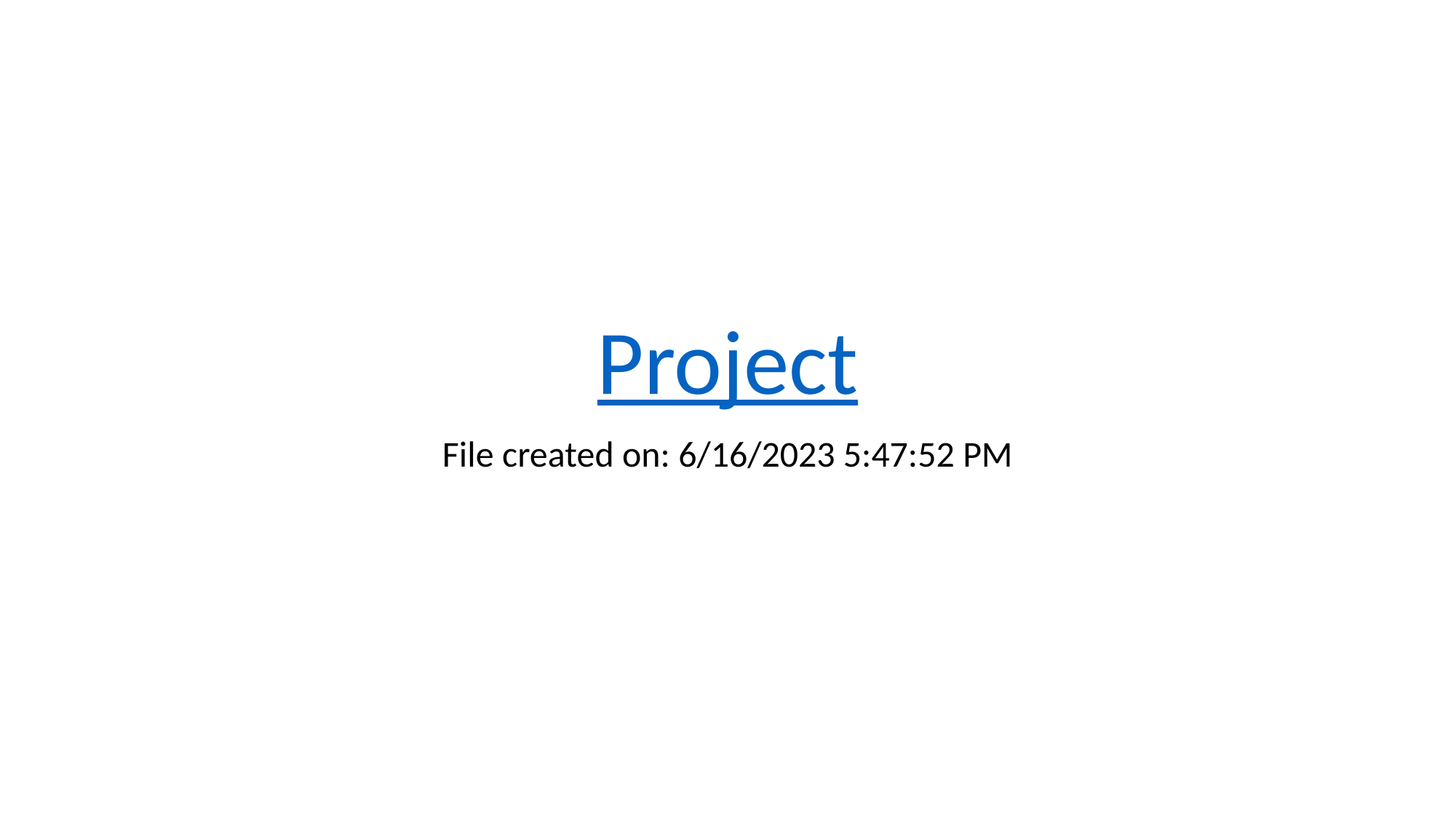

# Project
File created on: 6/16/2023 5:47:52 PM